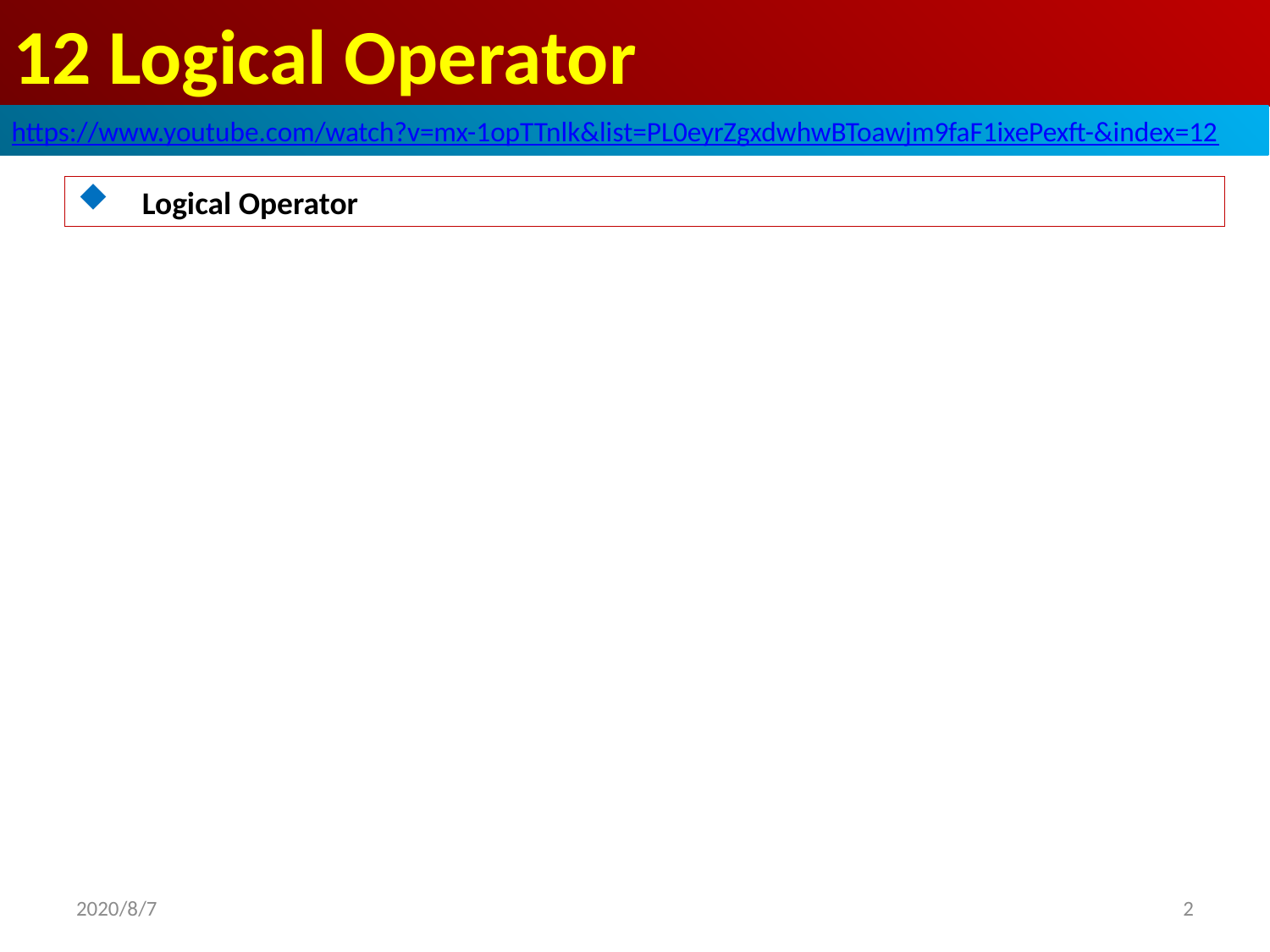

# 12 Logical Operator
https://www.youtube.com/watch?v=mx-1opTTnlk&list=PL0eyrZgxdwhwBToawjm9faF1ixePexft-&index=12
Logical Operator
2
2020/8/7